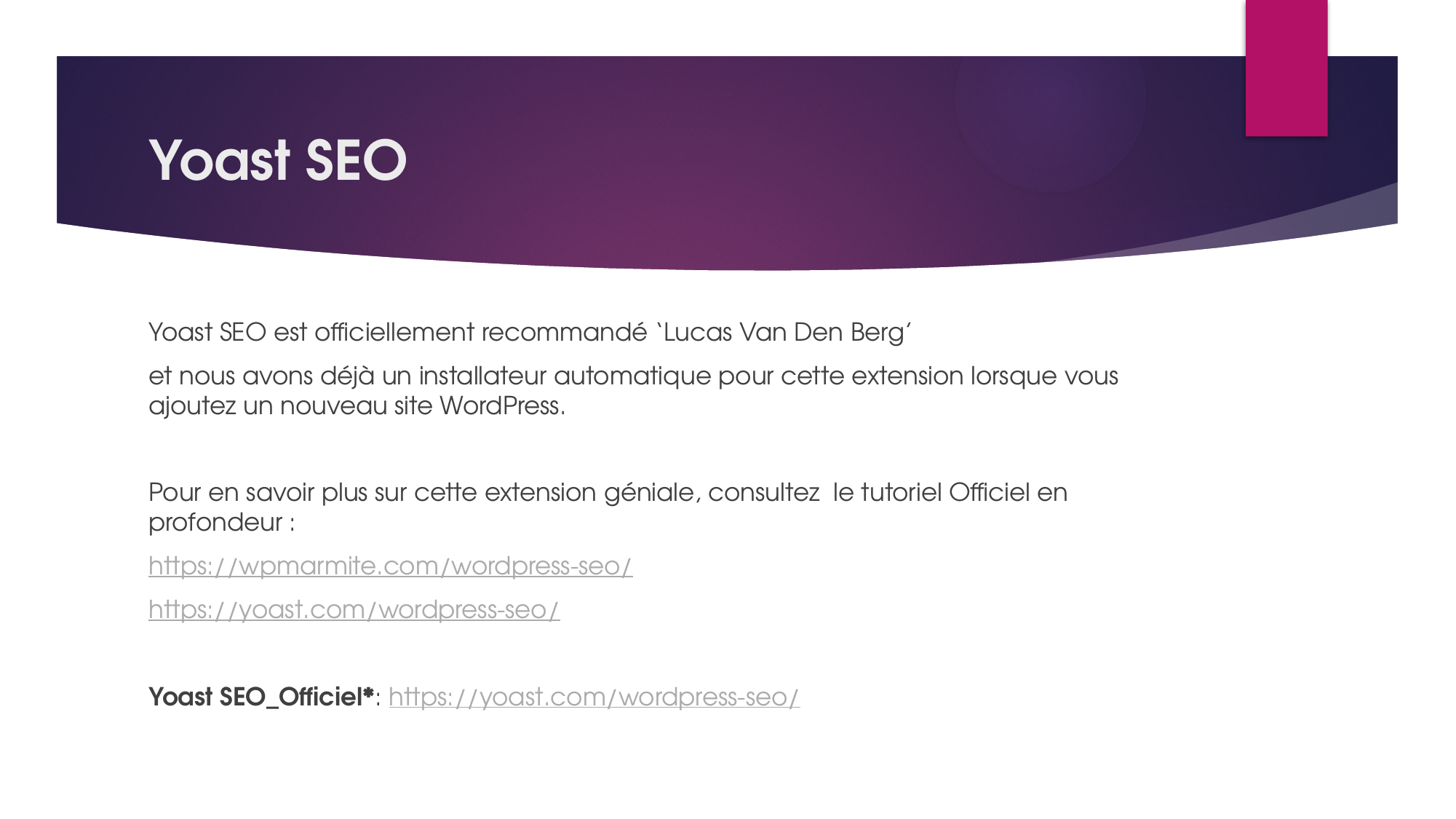

# Yoast SEO
Yoast SEO est officiellement recommandé ‘Lucas Van Den Berg’
et nous avons déjà un installateur automatique pour cette extension lorsque vous ajoutez un nouveau site WordPress.

Pour en savoir plus sur cette extension géniale, consultez  le tutoriel Officiel en profondeur :
https://wpmarmite.com/wordpress-seo/
https://yoast.com/wordpress-seo/

Yoast SEO_Officiel*: https://yoast.com/wordpress-seo/